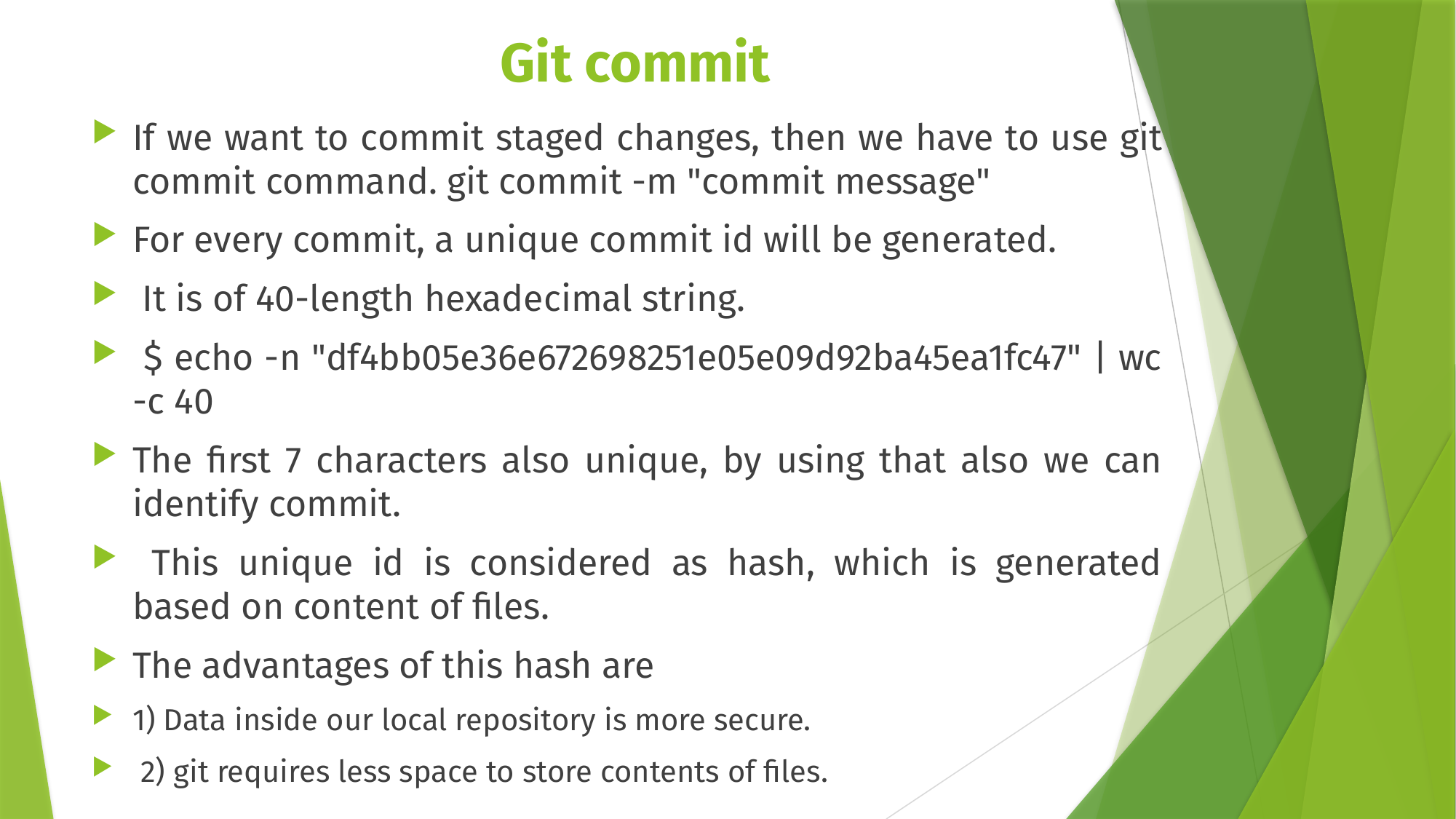

# Git commit
If we want to commit staged changes, then we have to use git commit command. git commit -m "commit message"
For every commit, a unique commit id will be generated.
 It is of 40-length hexadecimal string.
 $ echo -n "df4bb05e36e672698251e05e09d92ba45ea1fc47" | wc -c 40
The first 7 characters also unique, by using that also we can identify commit.
 This unique id is considered as hash, which is generated based on content of files.
The advantages of this hash are
1) Data inside our local repository is more secure.
 2) git requires less space to store contents of files.